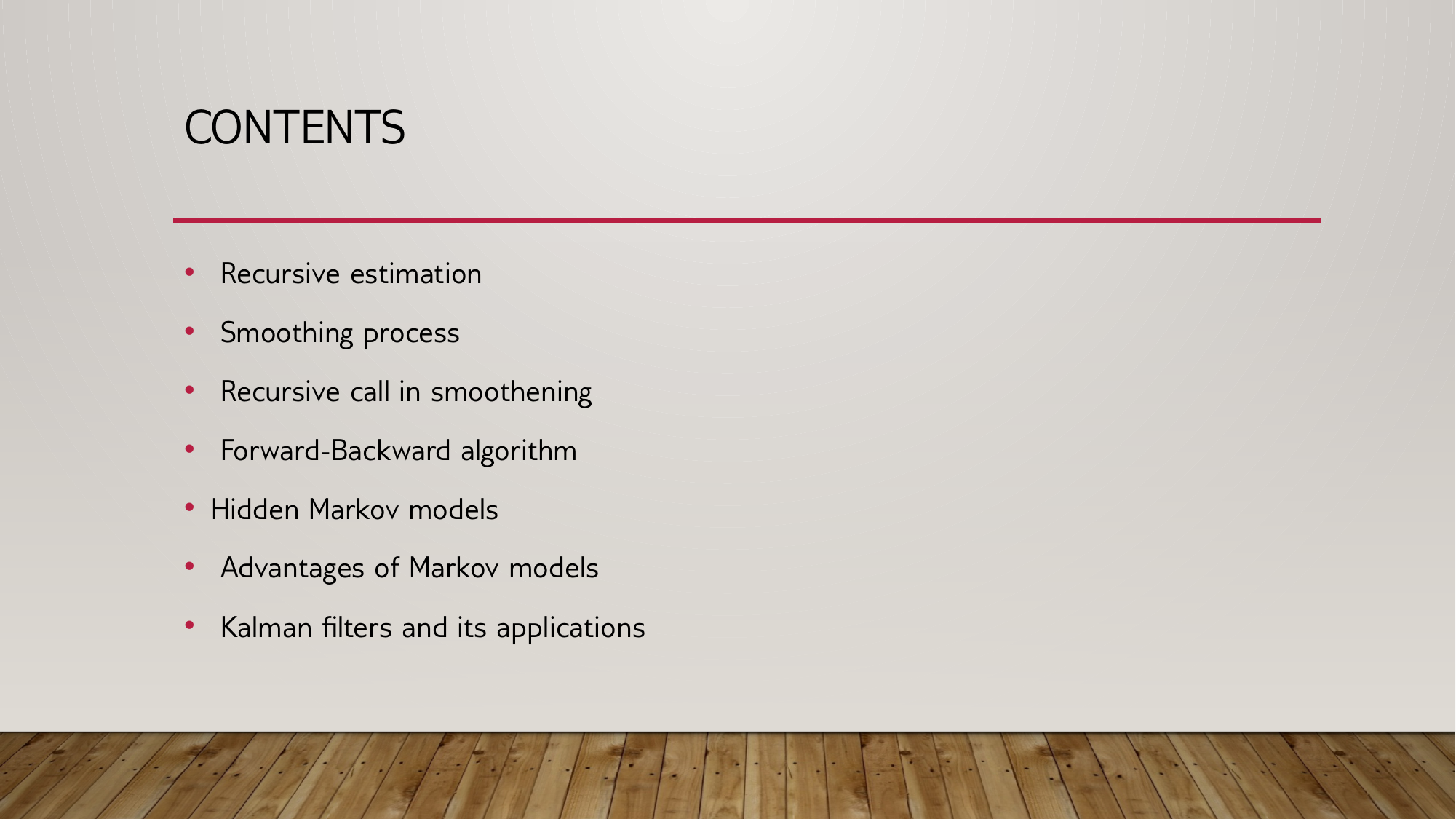

# Contents
 Recursive estimation
 Smoothing process
 Recursive call in smoothening
 Forward-Backward algorithm
Hidden Markov models
 Advantages of Markov models
 Kalman filters and its applications